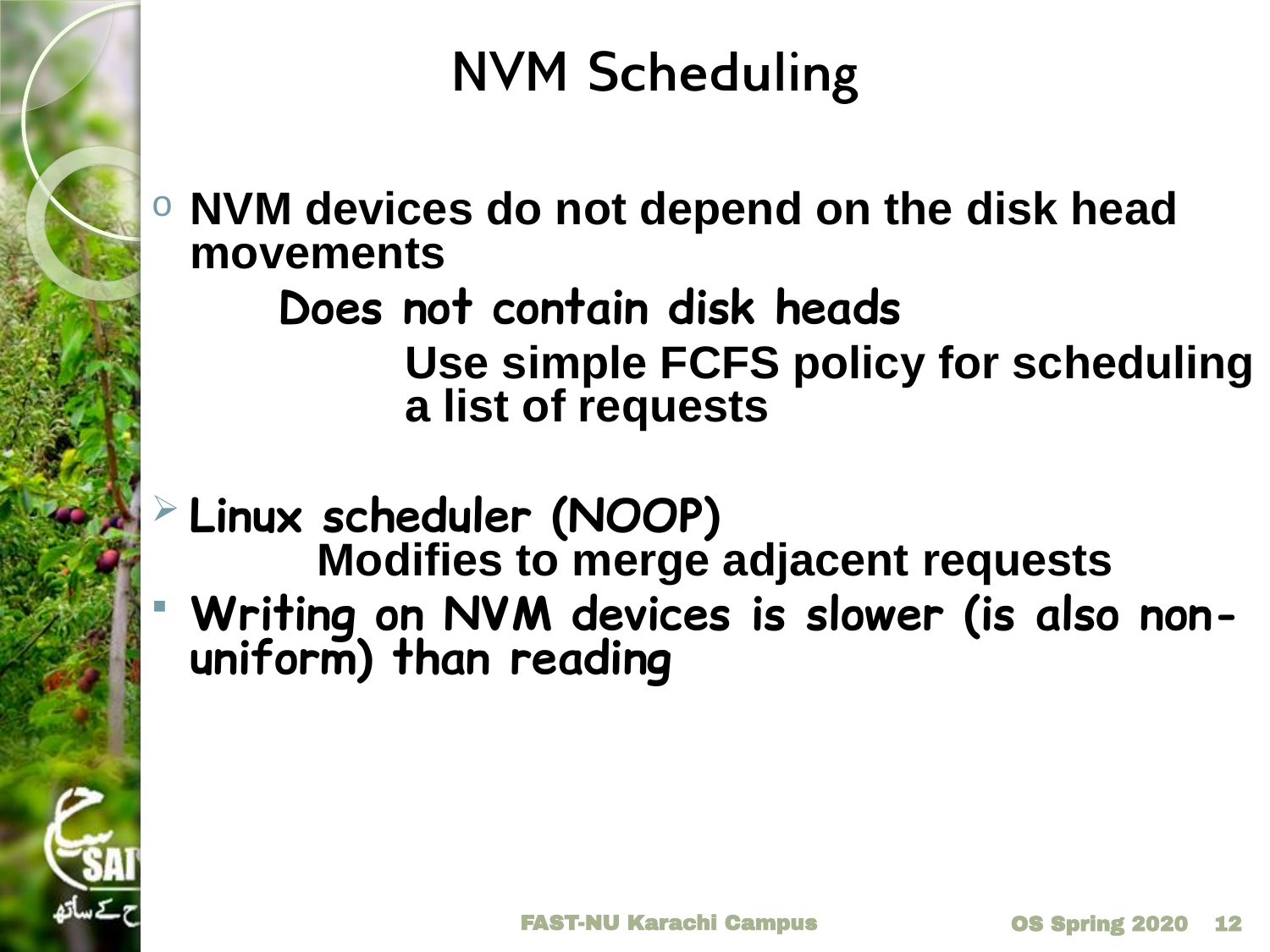

# NVM Scheduling
NVM devices do not depend on the disk head movements
	Does not contain disk heads
		Use simple FCFS policy for scheduling 		a list of requests

Linux scheduler (NOOP)
	Modifies to merge adjacent requests
Writing on NVM devices is slower (is also non-uniform) than reading

12
OS Spring 2020
FAST-NU Karachi Campus